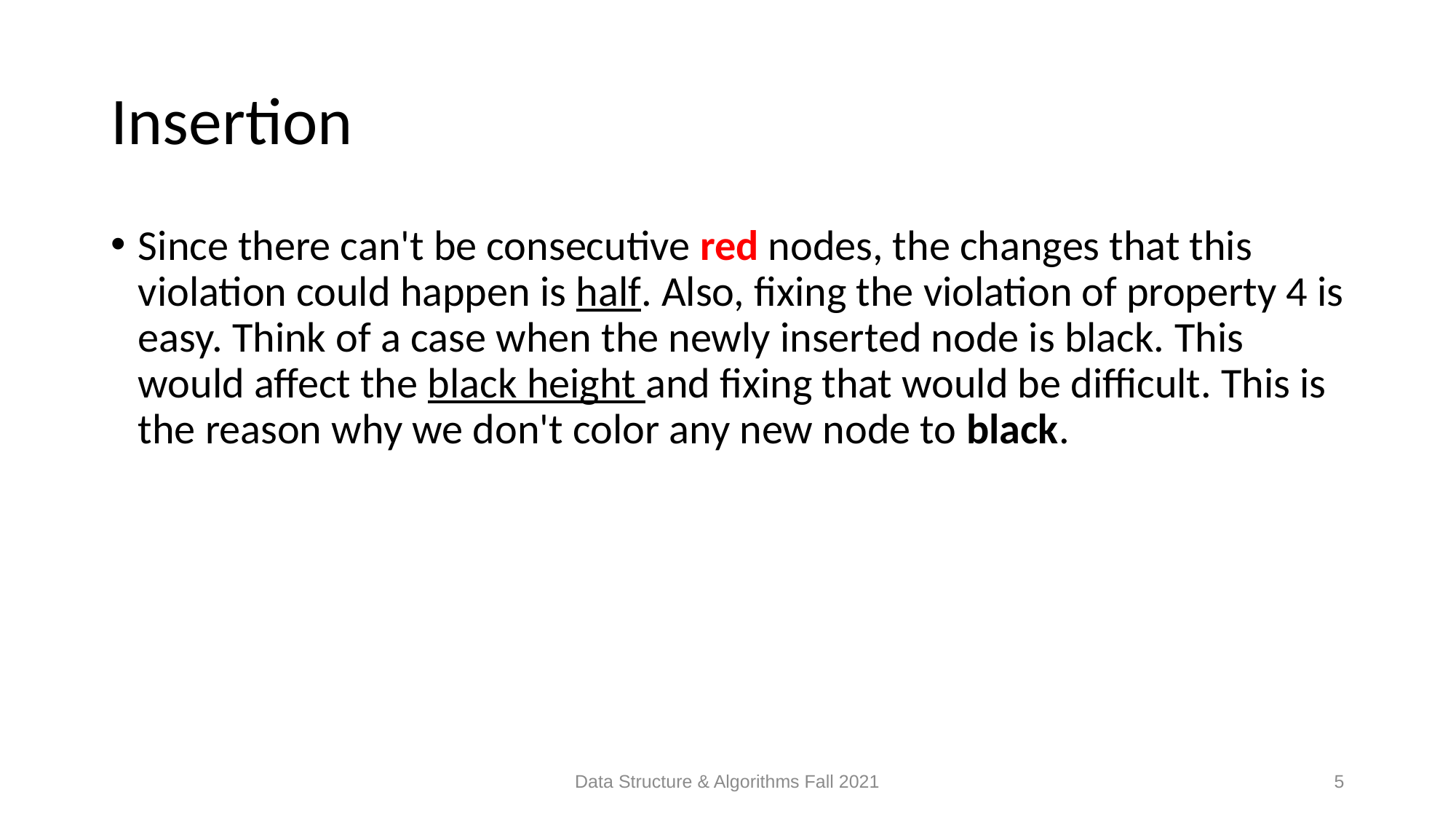

# Insertion
Since there can't be consecutive red nodes, the changes that this violation could happen is half. Also, fixing the violation of property 4 is easy. Think of a case when the newly inserted node is black. This would affect the black height and fixing that would be difficult. This is the reason why we don't color any new node to black.
Data Structure & Algorithms Fall 2021
5